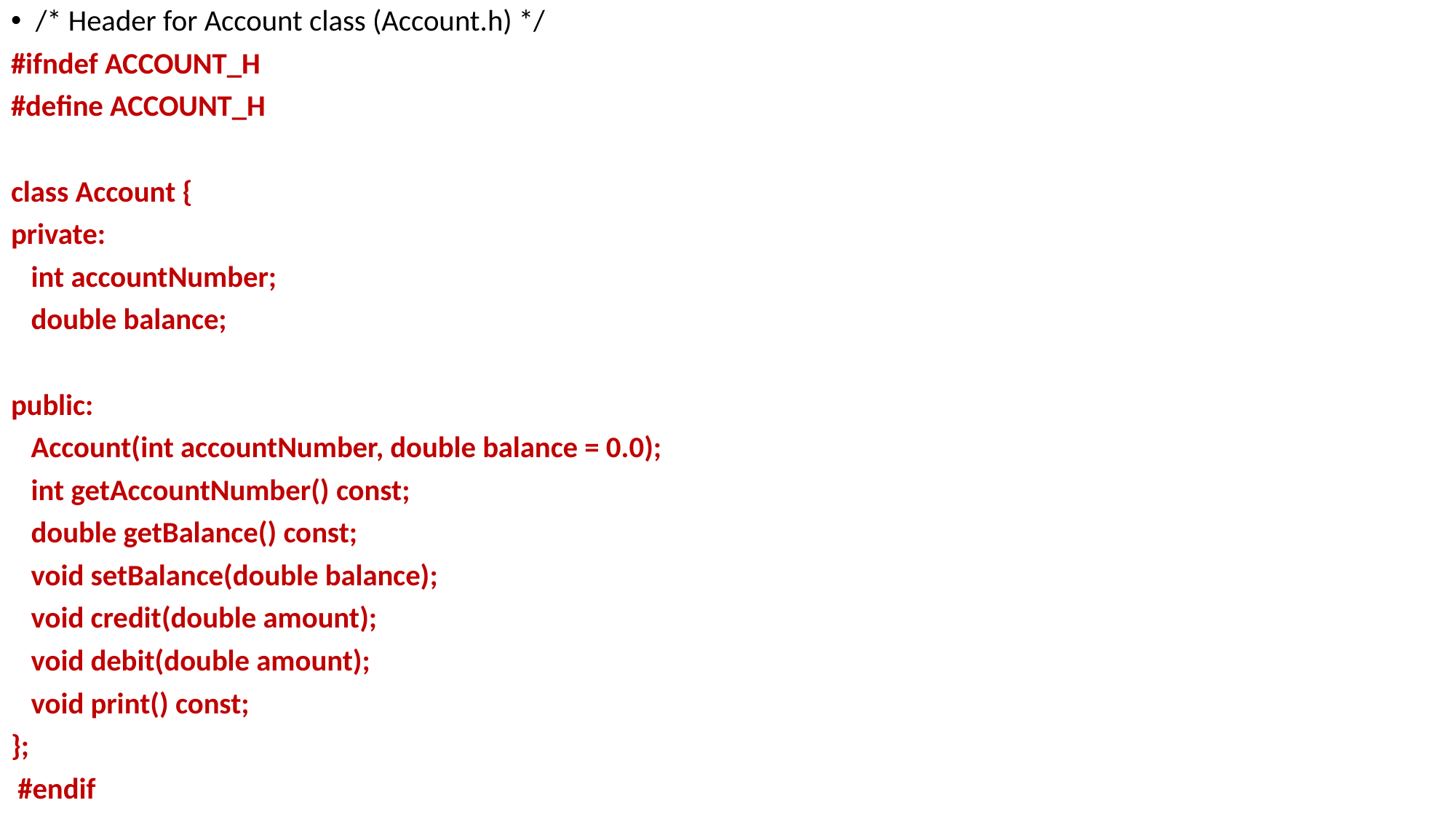

/* Header for Account class (Account.h) */
#ifndef ACCOUNT_H
#define ACCOUNT_H

class Account {
private:
   int accountNumber;
   double balance;

public:
   Account(int accountNumber, double balance = 0.0);
   int getAccountNumber() const;
   double getBalance() const;
   void setBalance(double balance);
   void credit(double amount);
   void debit(double amount);
   void print() const;
};
 #endif